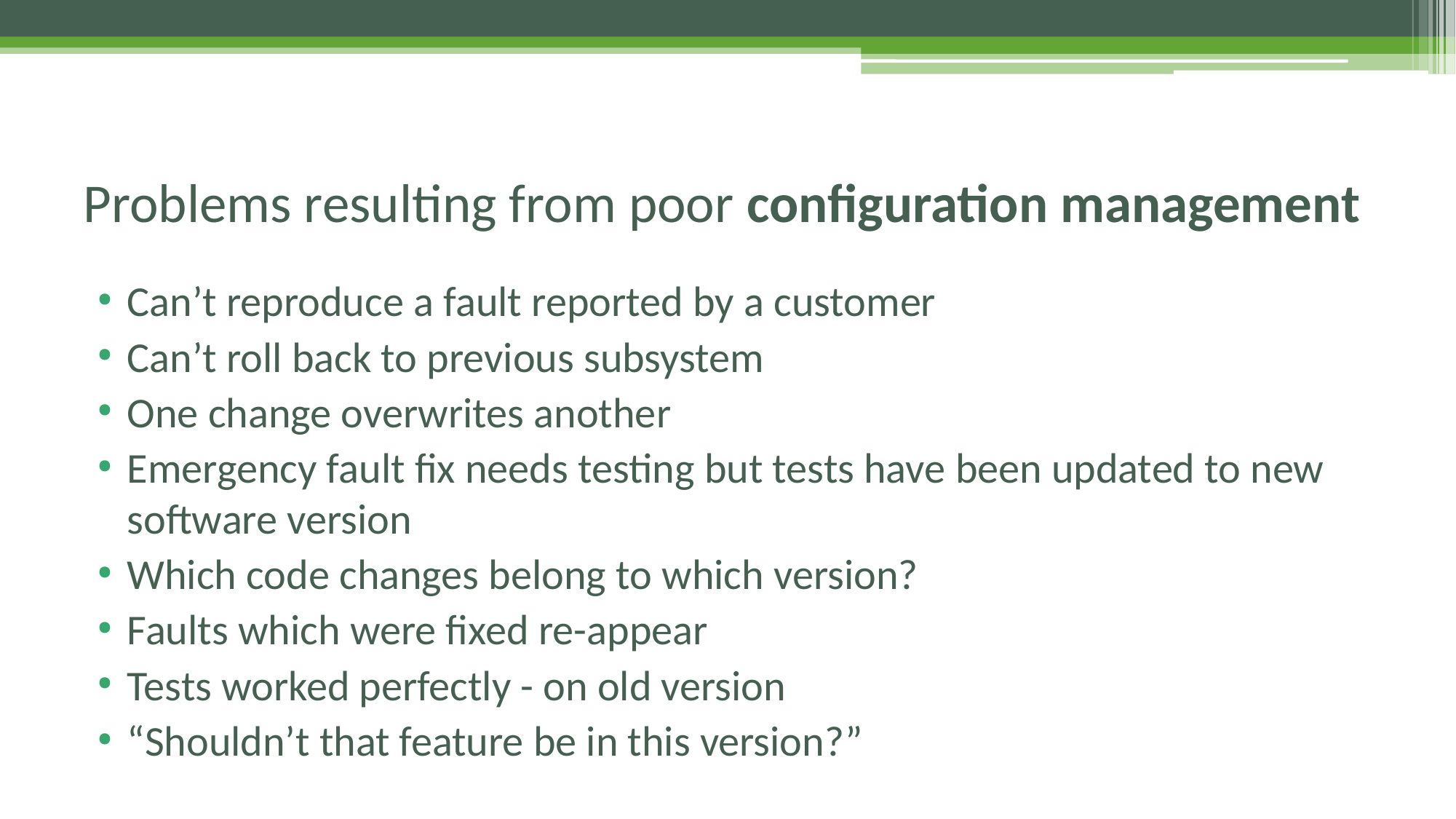

# Problems resulting from poor configuration management
Can’t reproduce a fault reported by a customer
Can’t roll back to previous subsystem
One change overwrites another
Emergency fault fix needs testing but tests have been updated to new software version
Which code changes belong to which version?
Faults which were fixed re-appear
Tests worked perfectly - on old version
“Shouldn’t that feature be in this version?”